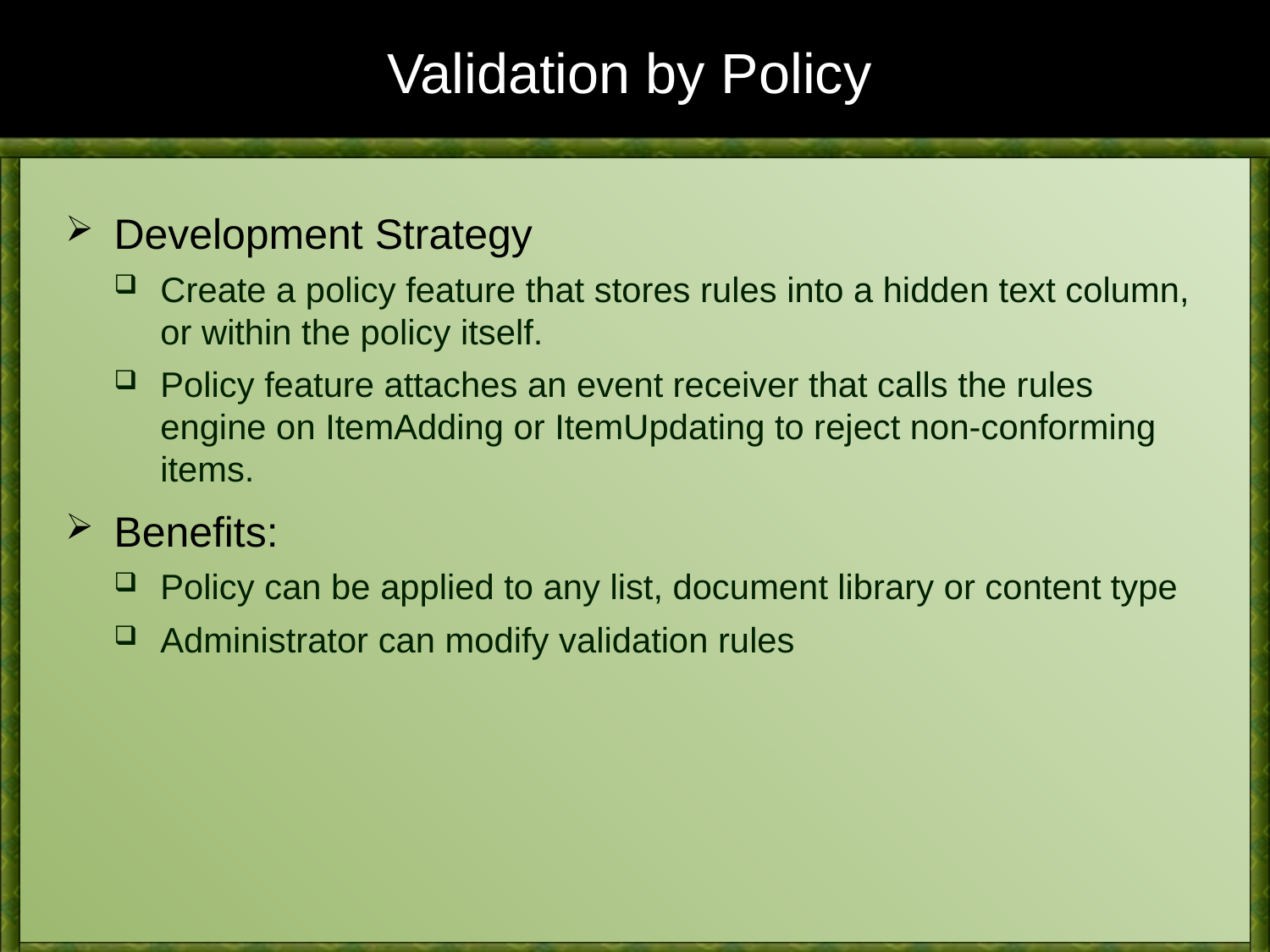

# Validation by Policy
Development Strategy
Create a policy feature that stores rules into a hidden text column, or within the policy itself.
Policy feature attaches an event receiver that calls the rules engine on ItemAdding or ItemUpdating to reject non-conforming items.
Benefits:
Policy can be applied to any list, document library or content type
Administrator can modify validation rules